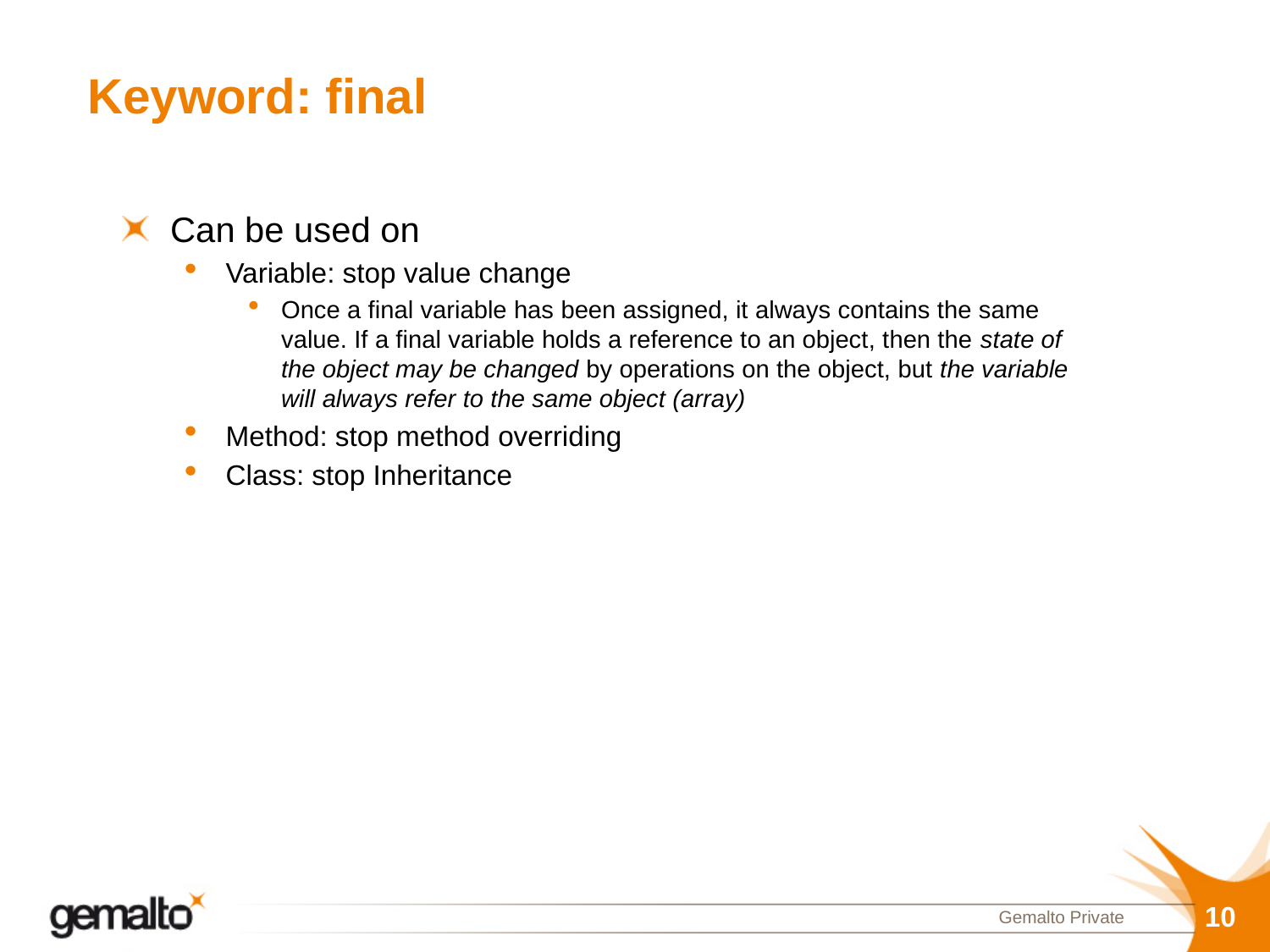

# Keyword: final
Can be used on
Variable: stop value change
Once a final variable has been assigned, it always contains the same value. If a final variable holds a reference to an object, then the state of the object may be changed by operations on the object, but the variable will always refer to the same object (array)
Method: stop method overriding
Class: stop Inheritance

10
Gemalto Private